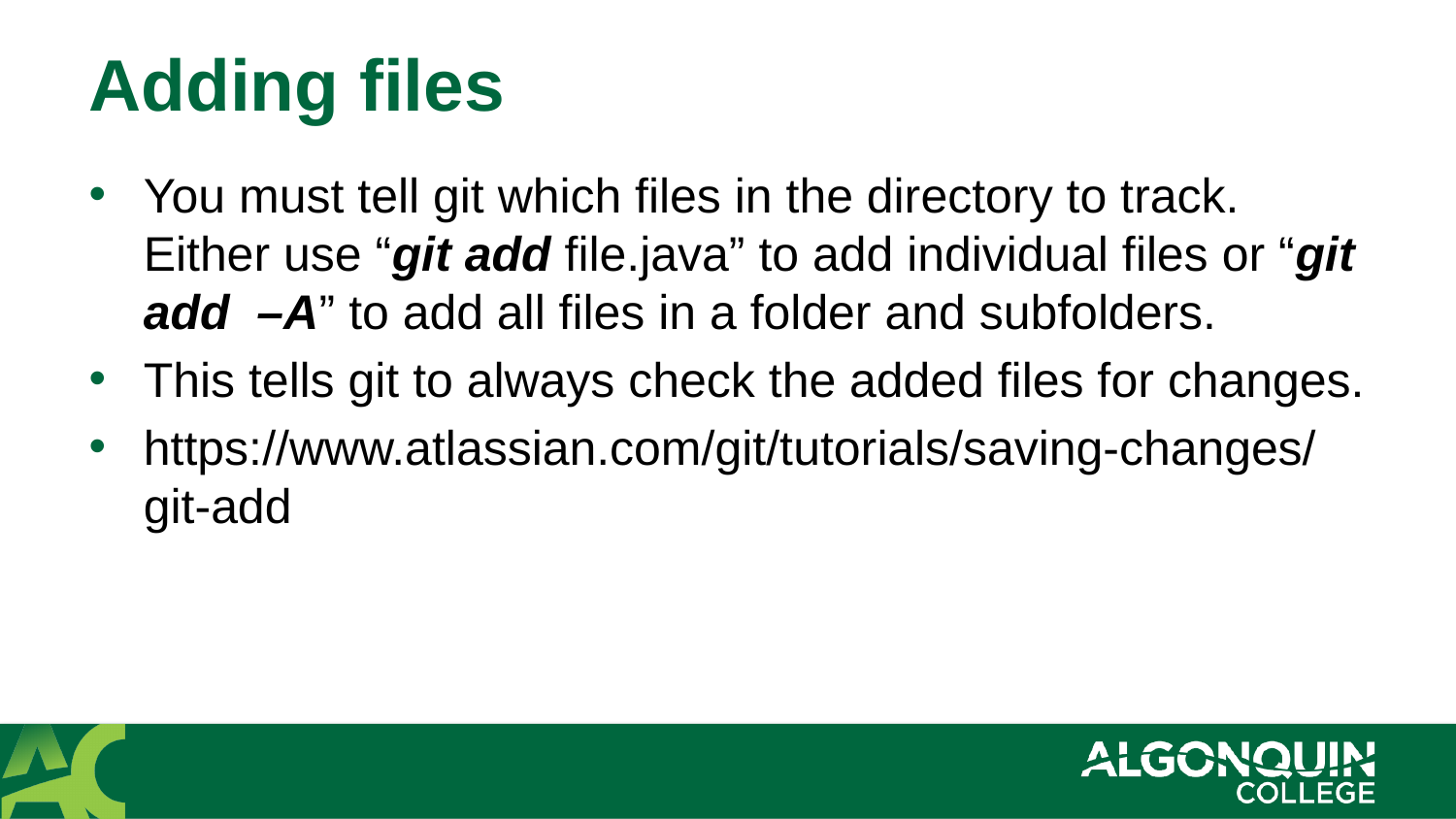

# Adding files
You must tell git which files in the directory to track. Either use “git add file.java” to add individual files or “git add  –A” to add all files in a folder and subfolders.
This tells git to always check the added files for changes.
https://www.atlassian.com/git/tutorials/saving-changes/git-add